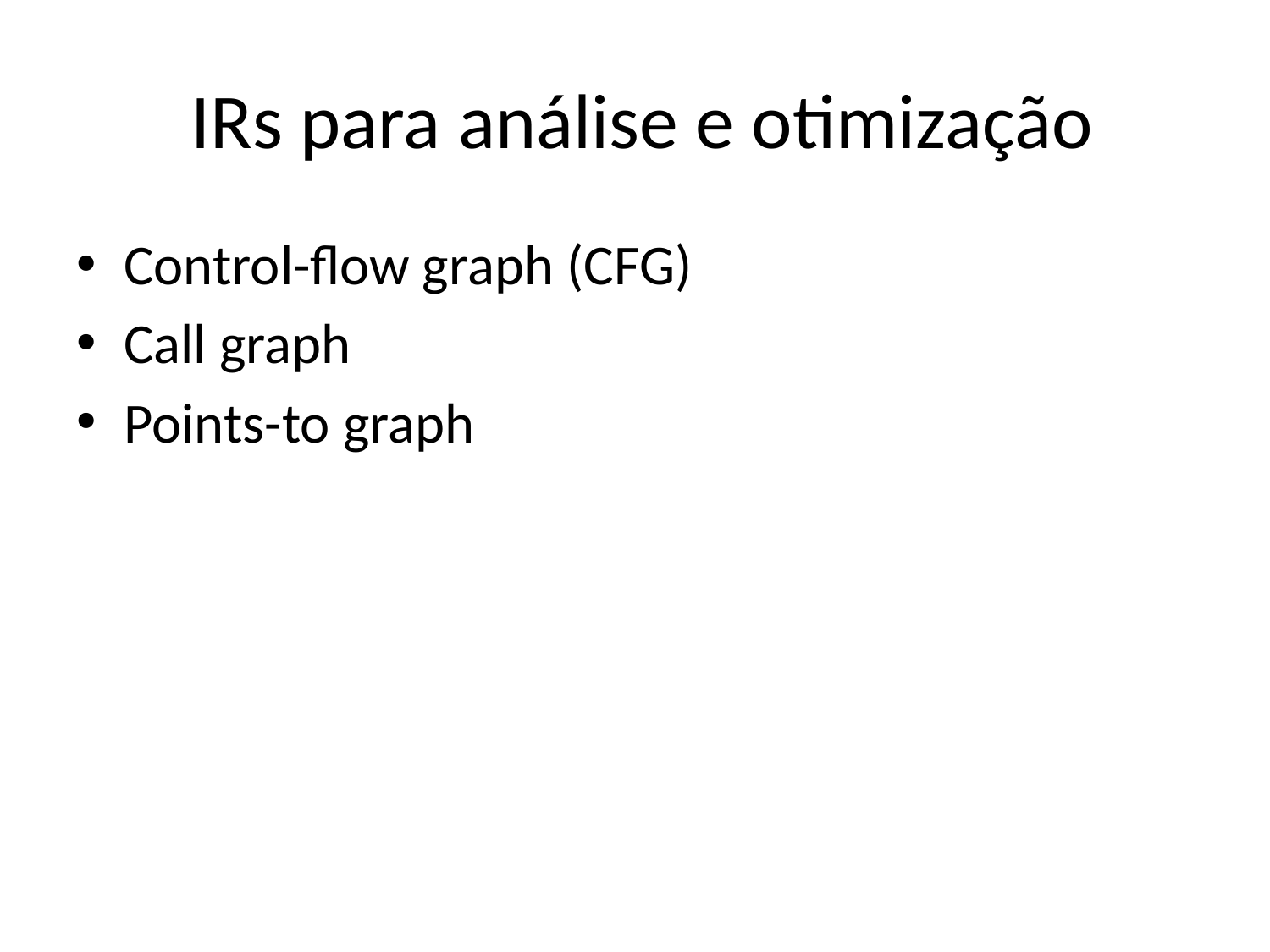

# IRs para análise e otimização
Control-flow graph (CFG)
Call graph
Points-to graph